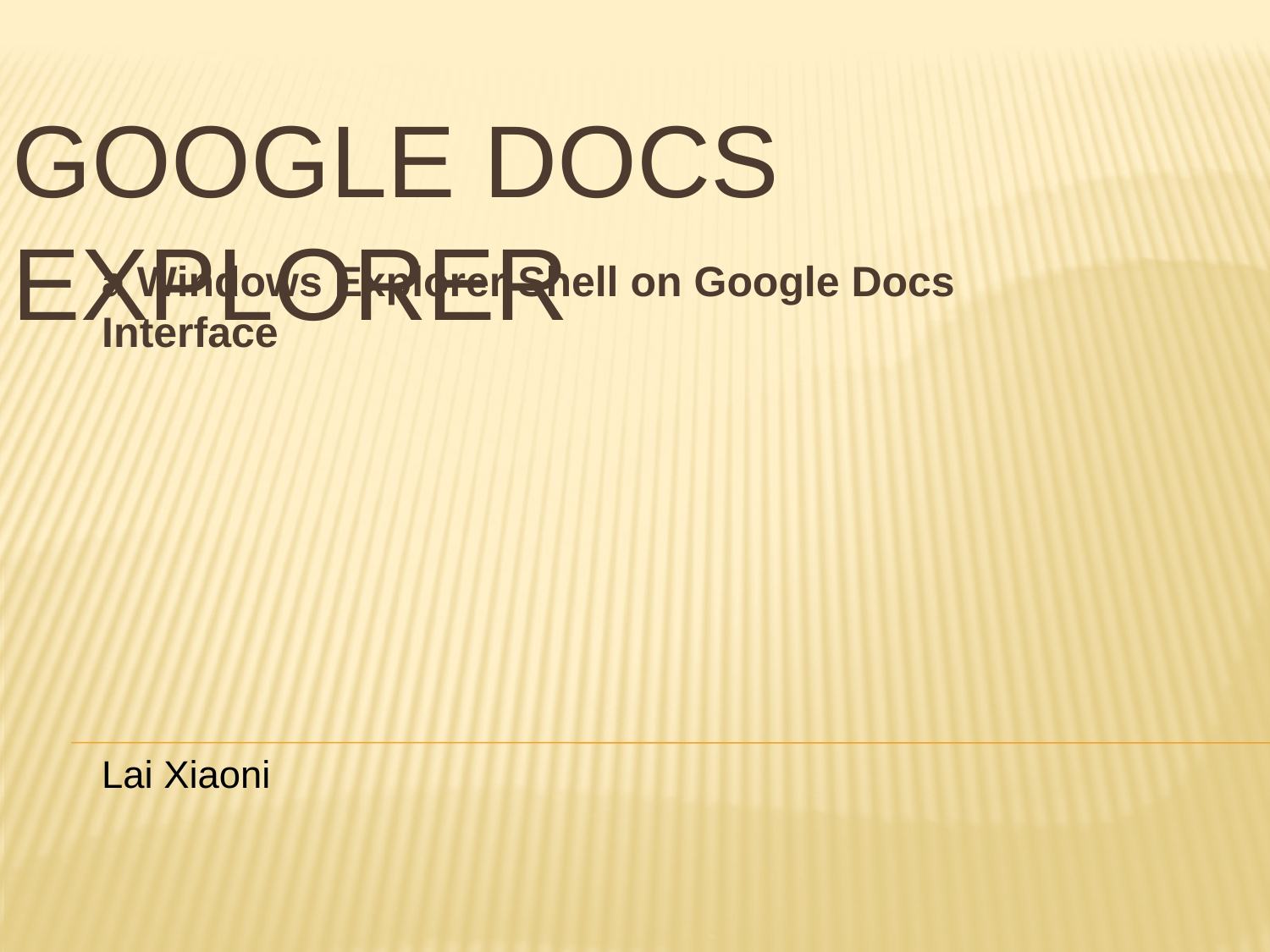

# Google Docs Explorer
a Windows Explorer Shell on Google Docs Interface
Lai Xiaoni